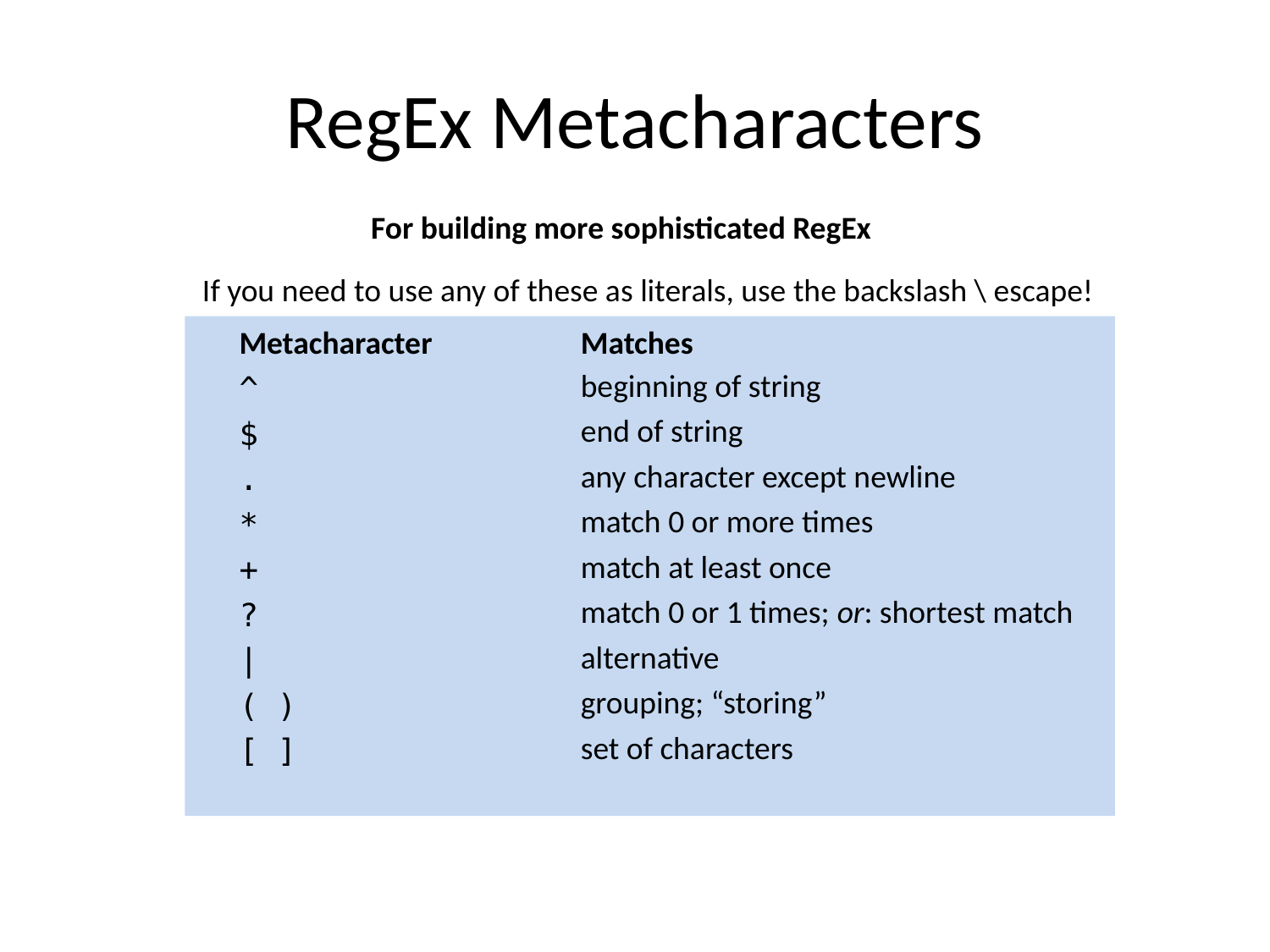

# RegEx Metacharacters
For building more sophisticated RegEx
If you need to use any of these as literals, use the backslash \ escape!

| Metacharacter | Matches |
| --- | --- |
| ^ | beginning of string |
| $ | end of string |
| . | any character except newline |
| \* | match 0 or more times |
| + | match at least once |
| ? | match 0 or 1 times; or: shortest match |
| | | alternative |
| ( ) | grouping; “storing” |
| [ ] | set of characters |